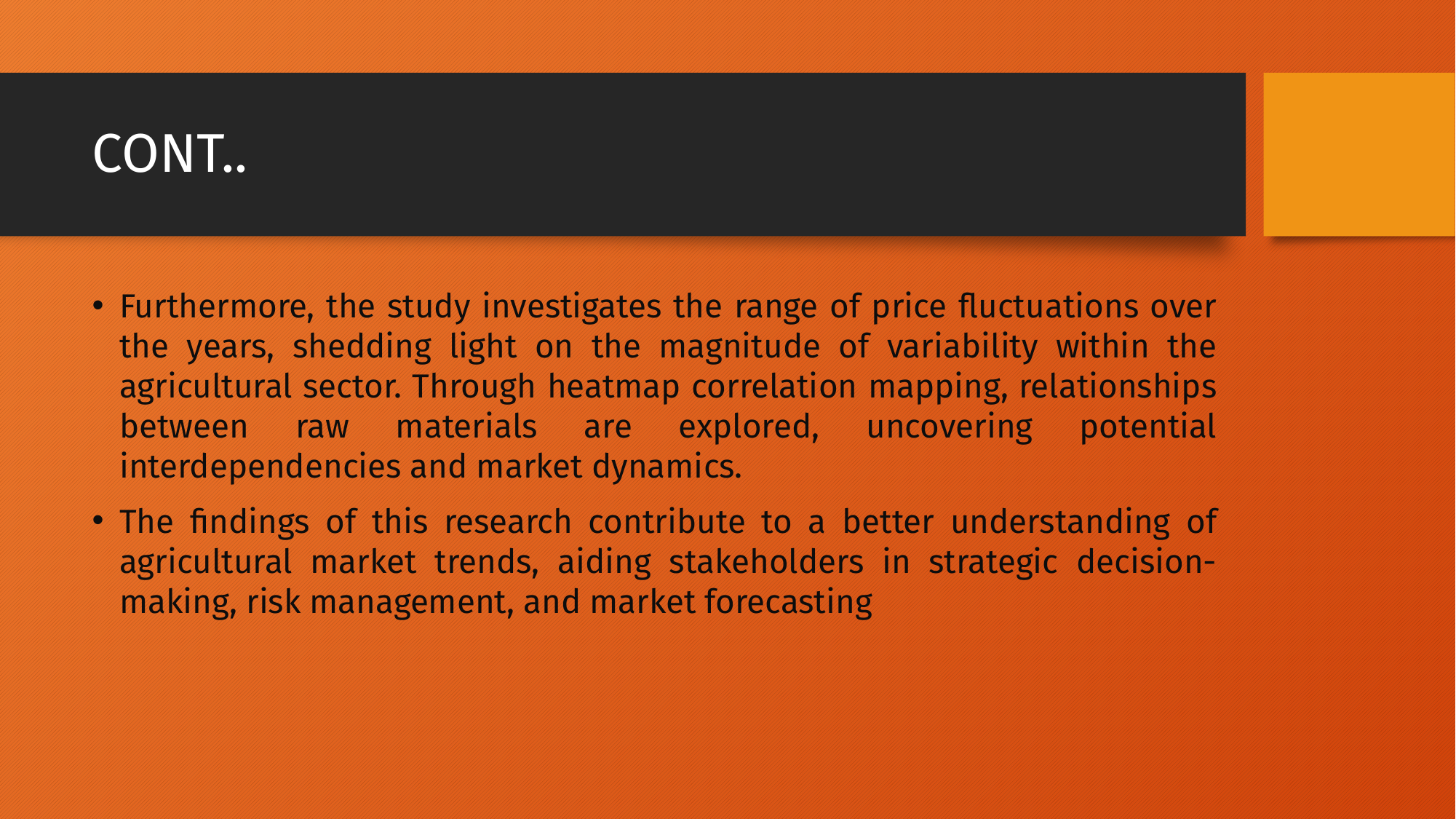

# CONT..
Furthermore, the study investigates the range of price fluctuations over the years, shedding light on the magnitude of variability within the agricultural sector. Through heatmap correlation mapping, relationships between raw materials are explored, uncovering potential interdependencies and market dynamics.
The findings of this research contribute to a better understanding of agricultural market trends, aiding stakeholders in strategic decision-making, risk management, and market forecasting